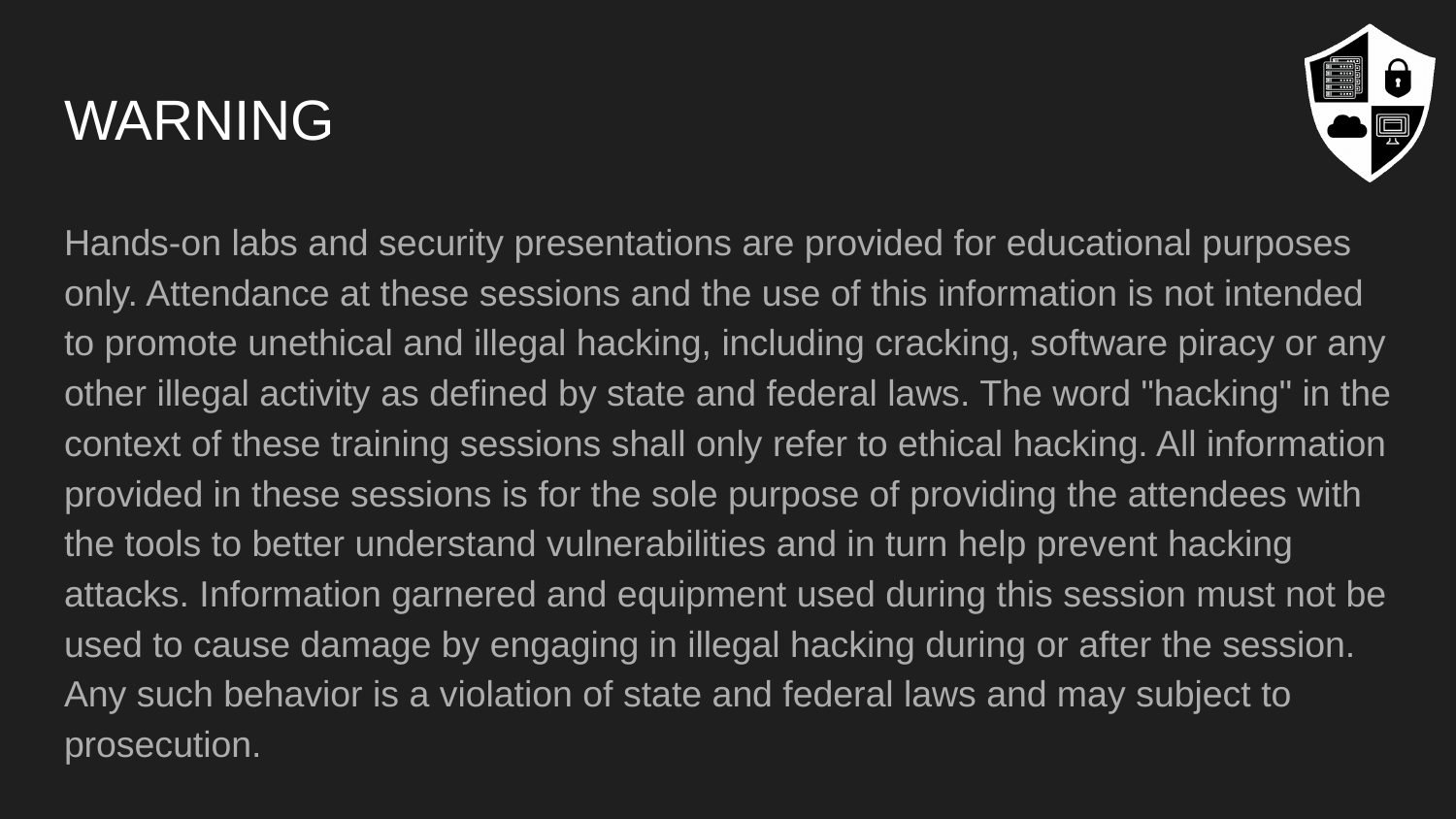

# WARNING
Hands-on labs and security presentations are provided for educational purposes only. Attendance at these sessions and the use of this information is not intended to promote unethical and illegal hacking, including cracking, software piracy or any other illegal activity as defined by state and federal laws. The word "hacking" in the context of these training sessions shall only refer to ethical hacking. All information provided in these sessions is for the sole purpose of providing the attendees with the tools to better understand vulnerabilities and in turn help prevent hacking attacks. Information garnered and equipment used during this session must not be used to cause damage by engaging in illegal hacking during or after the session. Any such behavior is a violation of state and federal laws and may subject to prosecution.